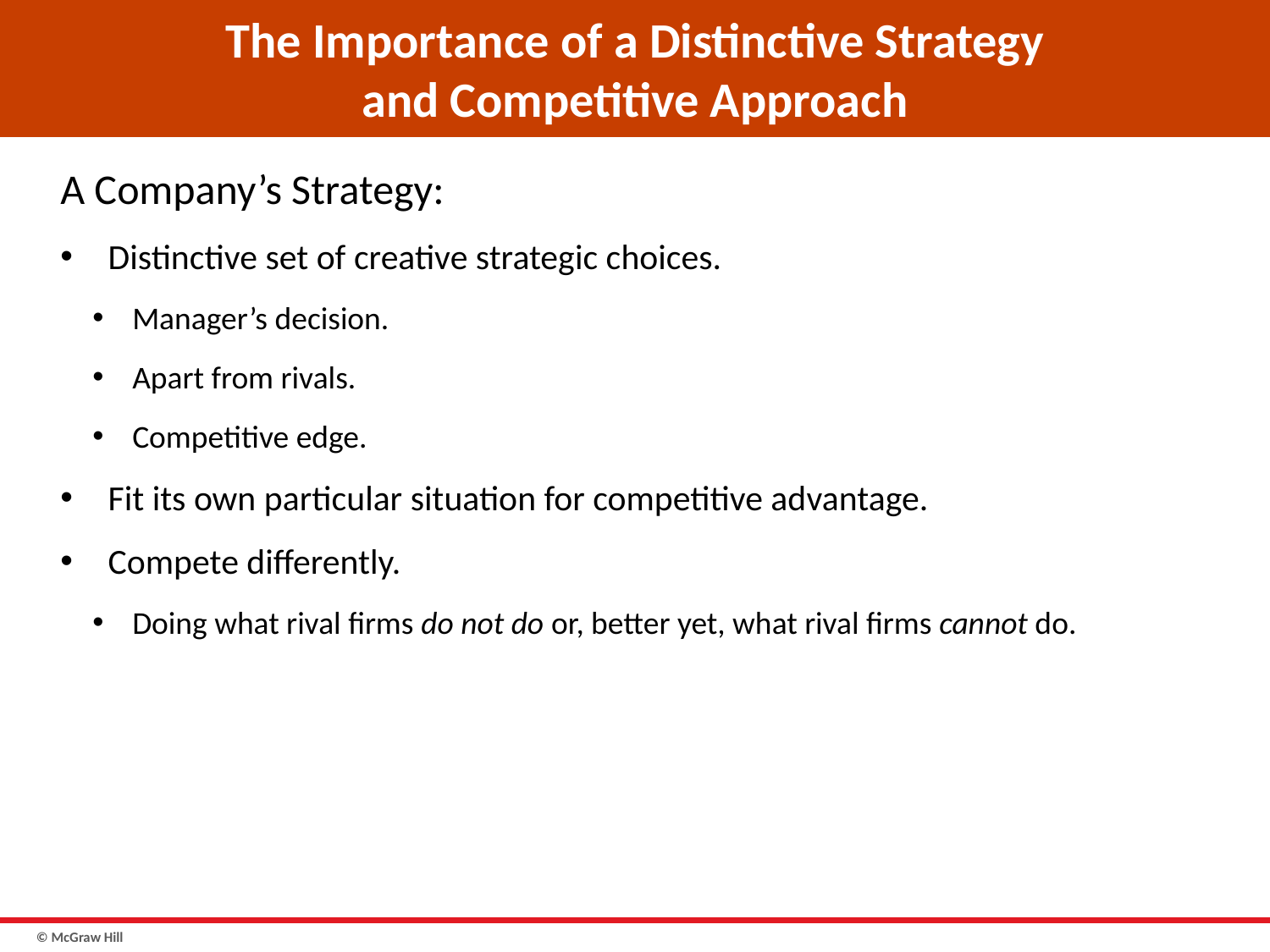

# The Importance of a Distinctive Strategy and Competitive Approach
A Company’s Strategy:
Distinctive set of creative strategic choices.
Manager’s decision.
Apart from rivals.
Competitive edge.
Fit its own particular situation for competitive advantage.
Compete differently.
Doing what rival firms do not do or, better yet, what rival firms cannot do.